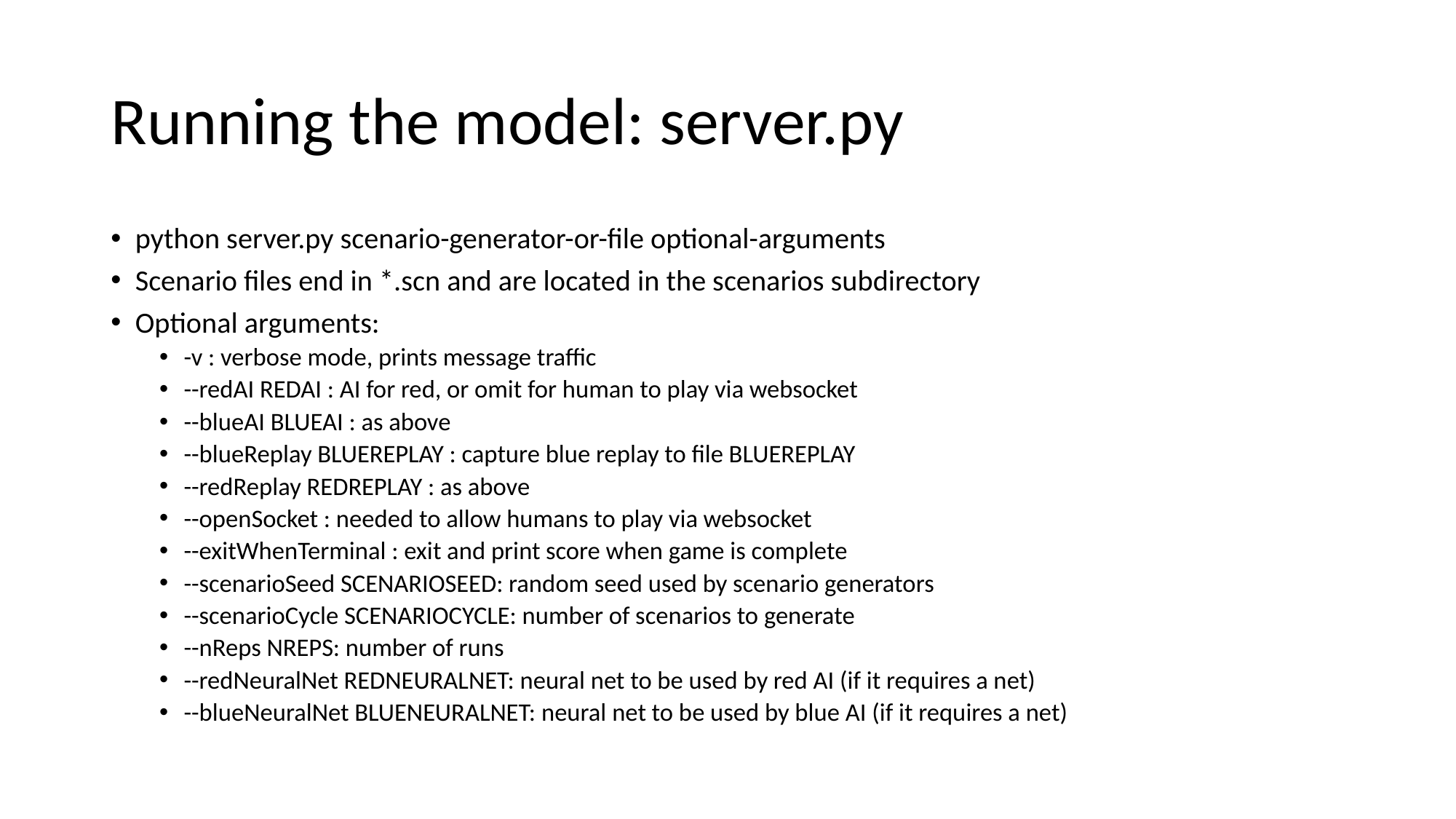

# Running the model: server.py
python server.py scenario-generator-or-file optional-arguments
Scenario files end in *.scn and are located in the scenarios subdirectory
Optional arguments:
-v : verbose mode, prints message traffic
--redAI REDAI : AI for red, or omit for human to play via websocket
--blueAI BLUEAI : as above
--blueReplay BLUEREPLAY : capture blue replay to file BLUEREPLAY
--redReplay REDREPLAY : as above
--openSocket : needed to allow humans to play via websocket
--exitWhenTerminal : exit and print score when game is complete
--scenarioSeed SCENARIOSEED: random seed used by scenario generators
--scenarioCycle SCENARIOCYCLE: number of scenarios to generate
--nReps NREPS: number of runs
--redNeuralNet REDNEURALNET: neural net to be used by red AI (if it requires a net)
--blueNeuralNet BLUENEURALNET: neural net to be used by blue AI (if it requires a net)